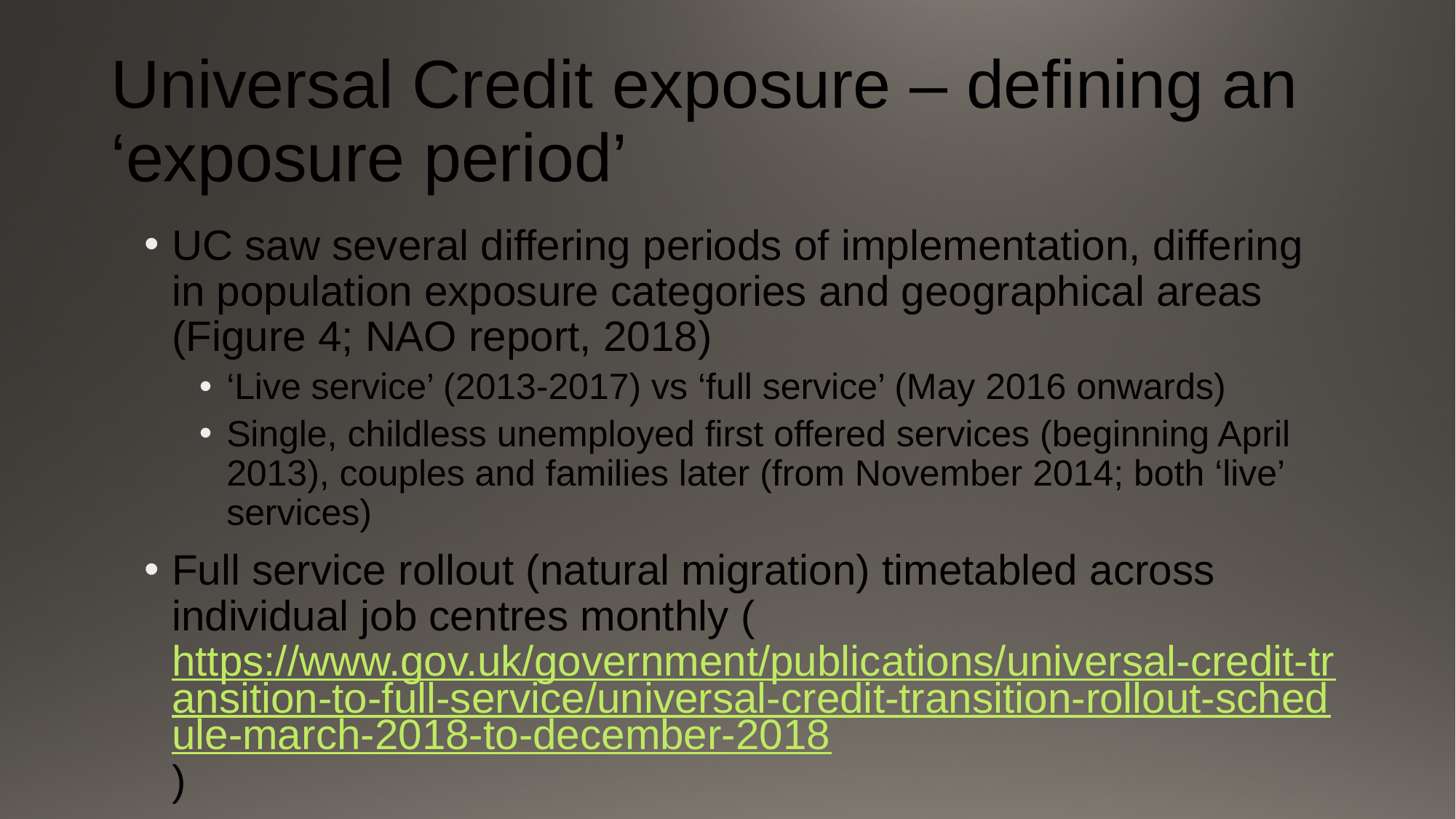

# Universal Credit exposure – defining an ‘exposure period’
UC saw several differing periods of implementation, differing in population exposure categories and geographical areas (Figure 4; NAO report, 2018)
‘Live service’ (2013-2017) vs ‘full service’ (May 2016 onwards)
Single, childless unemployed first offered services (beginning April 2013), couples and families later (from November 2014; both ‘live’ services)
Full service rollout (natural migration) timetabled across individual job centres monthly (https://www.gov.uk/government/publications/universal-credit-transition-to-full-service/universal-credit-transition-rollout-schedule-march-2018-to-december-2018)